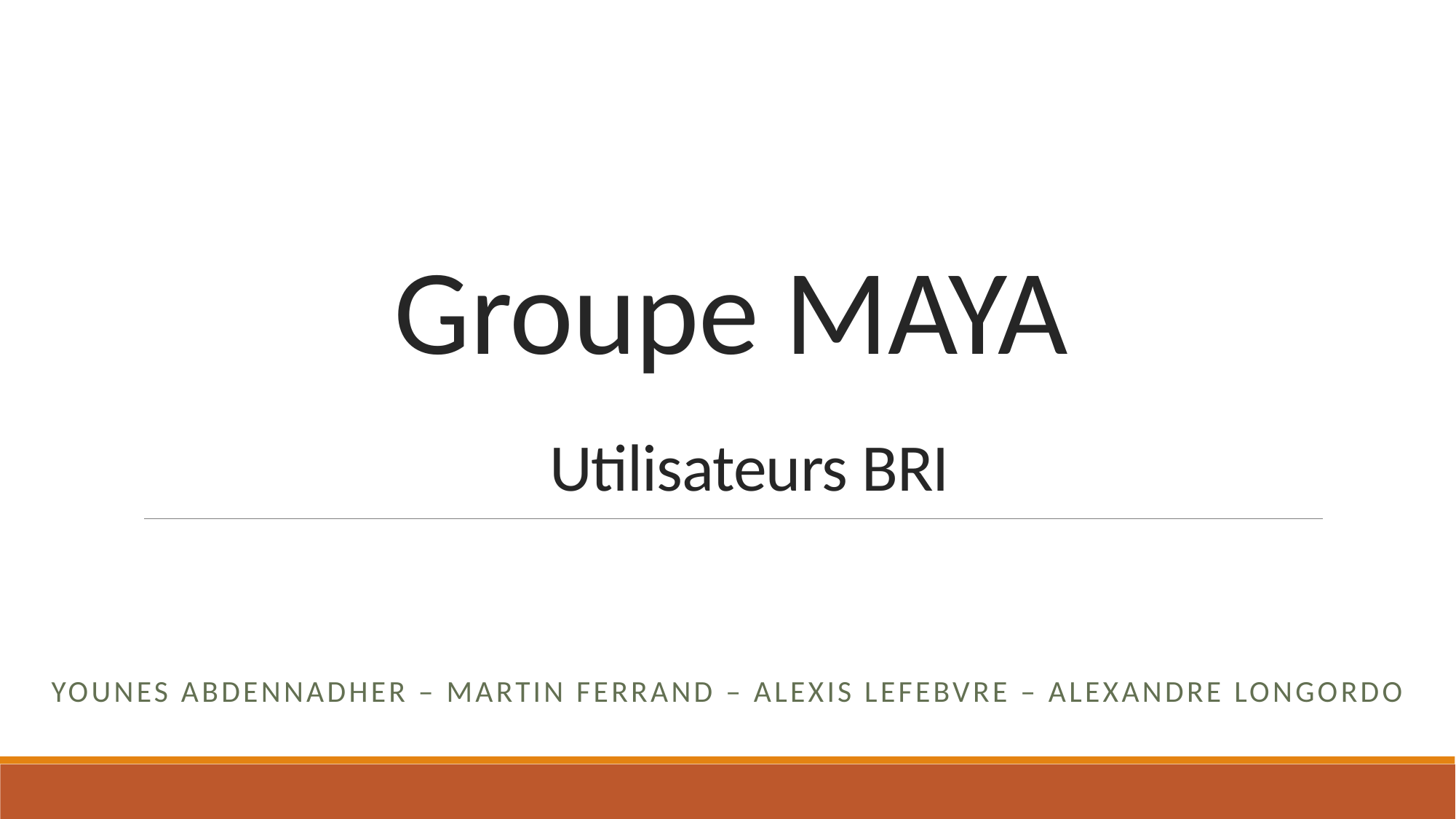

# Groupe MAYA
Utilisateurs BRI
Younes Abdennadher – Martin Ferrand – Alexis Lefebvre – Alexandre Longordo